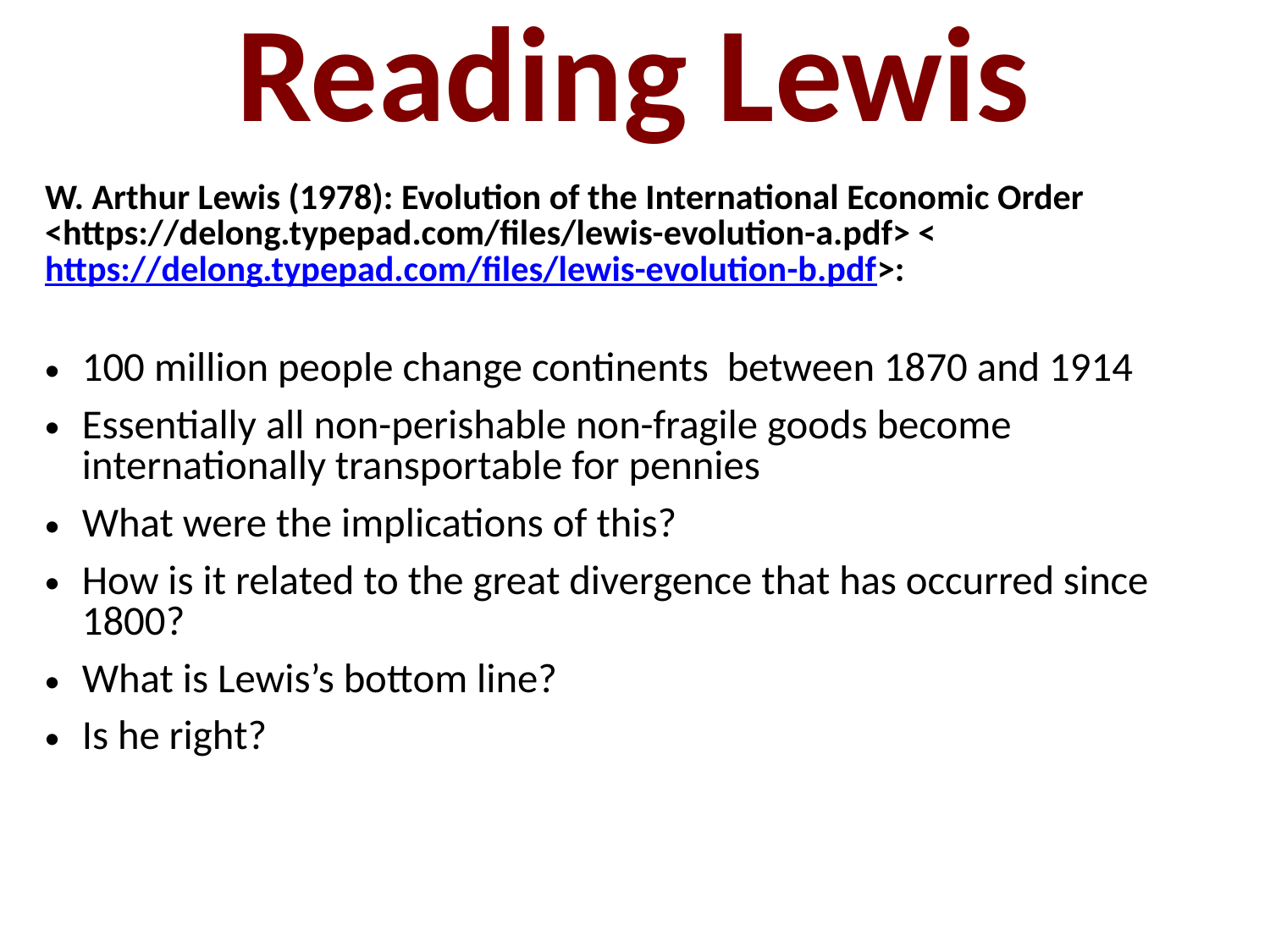

Reading Lewis
W. Arthur Lewis (1978): Evolution of the International Economic Order <https://delong.typepad.com/files/lewis-evolution-a.pdf> <https://delong.typepad.com/files/lewis-evolution-b.pdf>:

100 million people change continents  between 1870 and 1914
Essentially all non-perishable non-fragile goods become internationally transportable for pennies
What were the implications of this?
How is it related to the great divergence that has occurred since 1800?
What is Lewis’s bottom line?
Is he right?